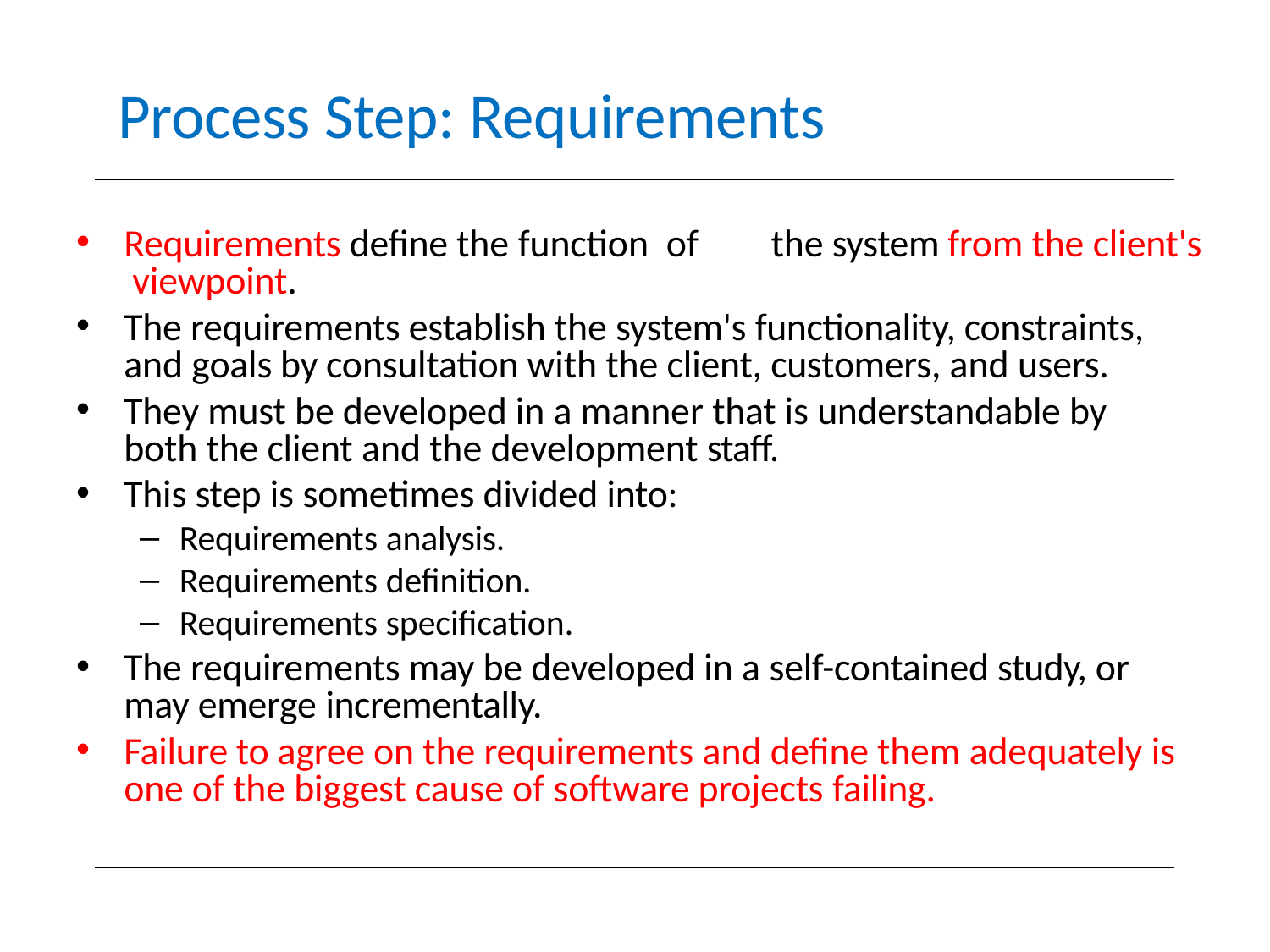

# Process Step: Requirements
Requirements deﬁne the function  of	the system from the client's  viewpoint.
The requirements establish the system's functionality, constraints,  and goals by consultation with the client, customers, and users.
They must be developed in a manner that is understandable by  both the client and the development staﬀ.
This step is sometimes divided into:
Requirements analysis.
Requirements deﬁnition.
Requirements speciﬁcation.
The requirements may be developed in a self-contained study, or  may emerge incrementally.
Failure to agree on the requirements and deﬁne them adequately is  one of the biggest cause of software projects failing.